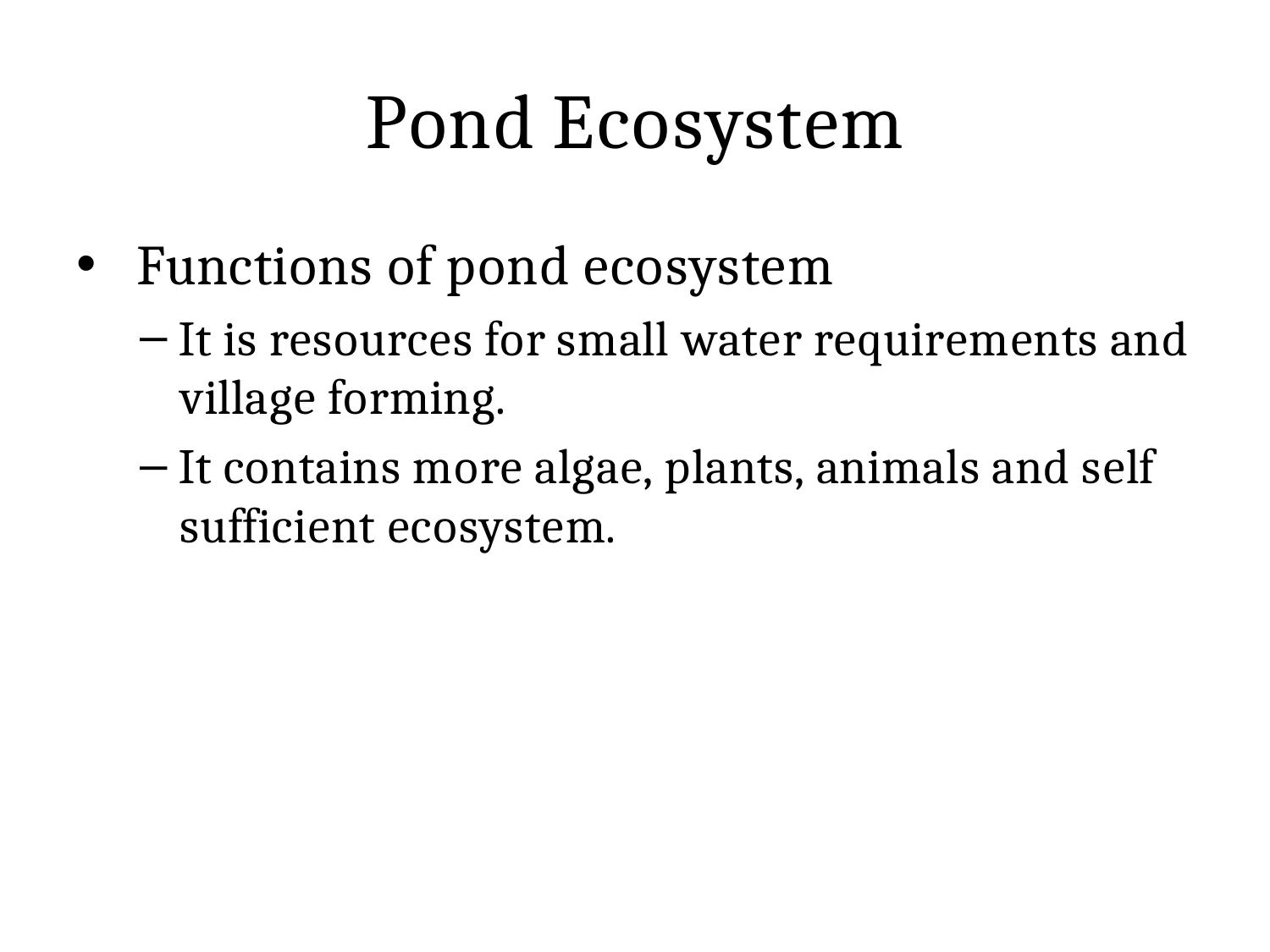

# Pond Ecosystem
 Functions of pond ecosystem
It is resources for small water requirements and village forming.
It contains more algae, plants, animals and self sufficient ecosystem.